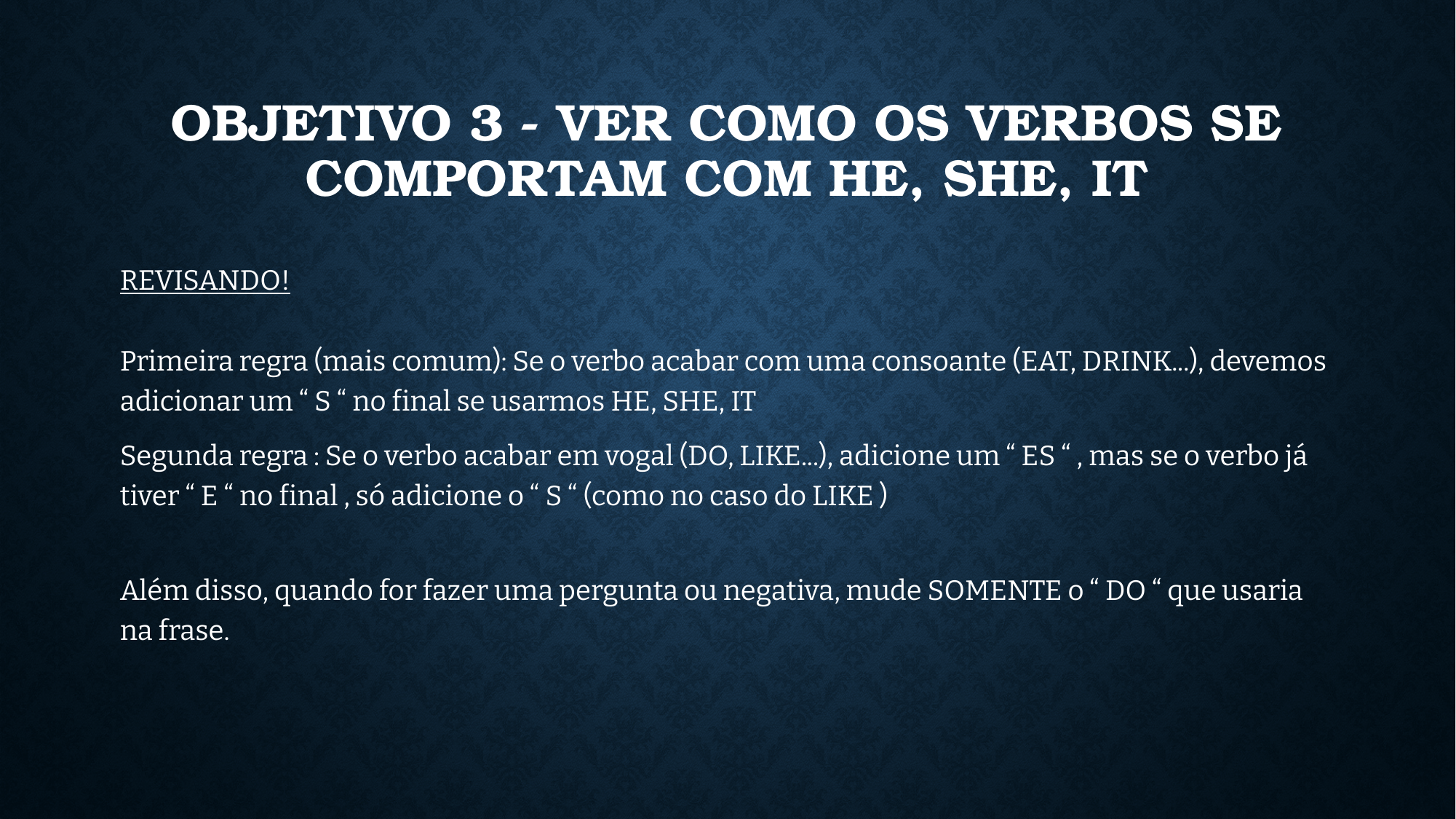

# Objetivo 3 - Ver como os verbos se comportam com HE, SHE, IT
REVISANDO!
Primeira regra (mais comum): Se o verbo acabar com uma consoante (EAT, DRINK...), devemos adicionar um “ S “ no final se usarmos HE, SHE, IT
Segunda regra : Se o verbo acabar em vogal (DO, LIKE...), adicione um “ ES “ , mas se o verbo já tiver “ E “ no final , só adicione o “ S “ (como no caso do LIKE )
Além disso, quando for fazer uma pergunta ou negativa, mude SOMENTE o “ DO “ que usaria na frase.